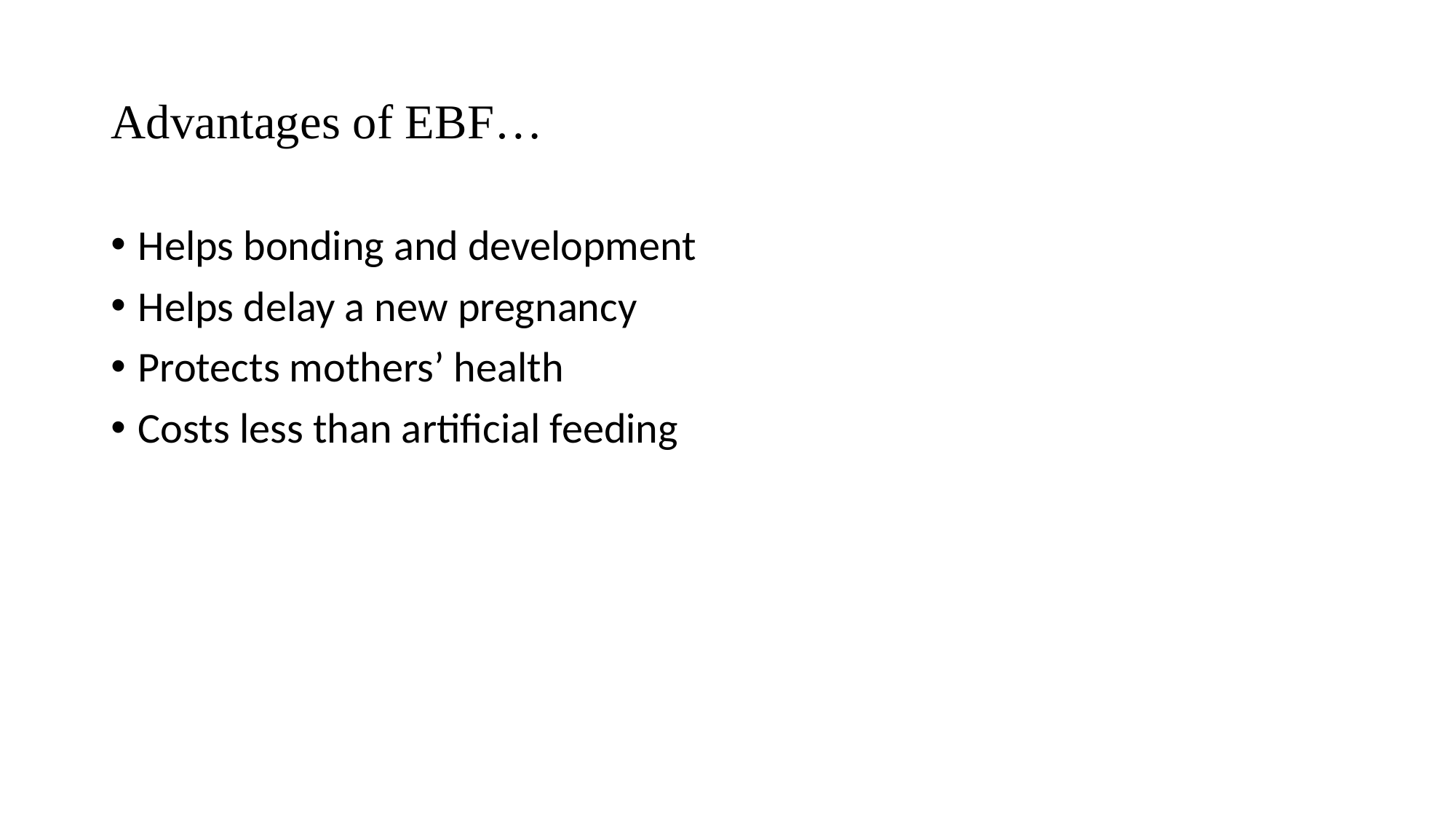

# Advantages of EBF…
Helps bonding and development
Helps delay a new pregnancy
Protects mothers’ health
Costs less than artificial feeding